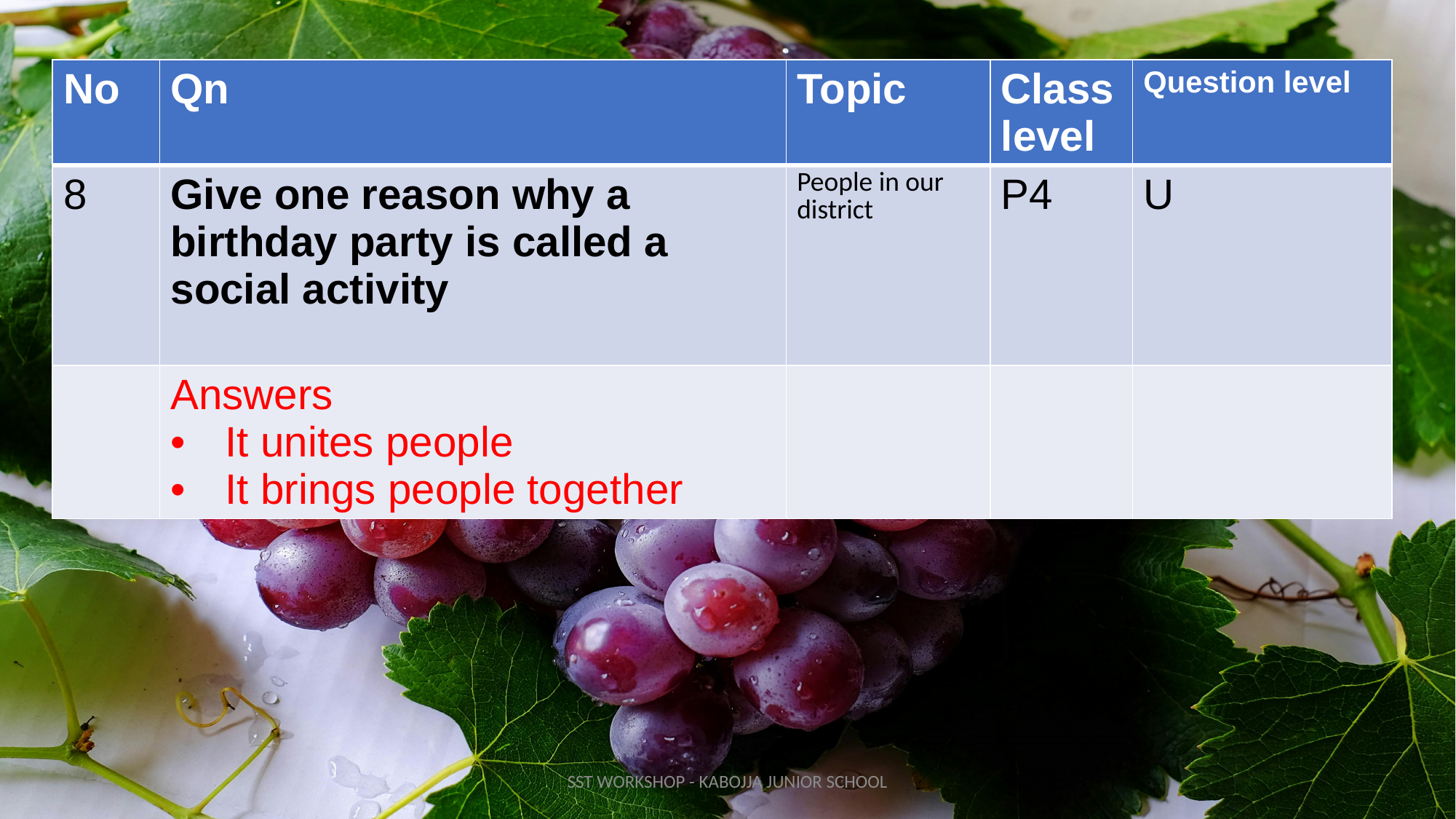

| No | Qn | Topic | Class level | Question level |
| --- | --- | --- | --- | --- |
| 8 | Give one reason why a birthday party is called a social activity | People in our district | P4 | U |
|  | Answers It unites people It brings people together |  |  |  |
SST WORKSHOP - KABOJJA JUNIOR SCHOOL